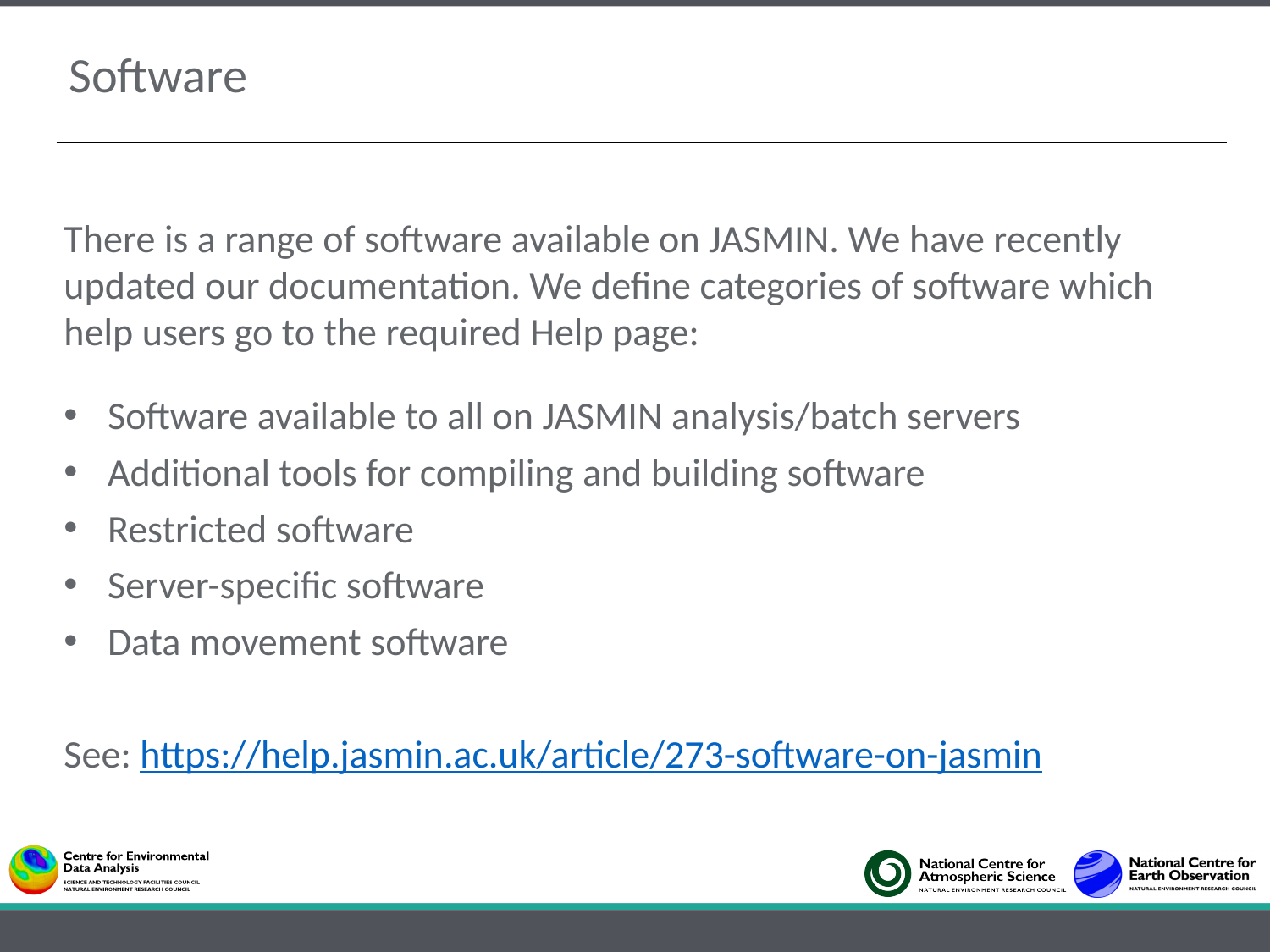

# Software
There is a range of software available on JASMIN. We have recently updated our documentation. We define categories of software which help users go to the required Help page:

Software available to all on JASMIN analysis/batch servers
Additional tools for compiling and building software
Restricted software
Server-specific software
Data movement software

See: https://help.jasmin.ac.uk/article/273-software-on-jasmin